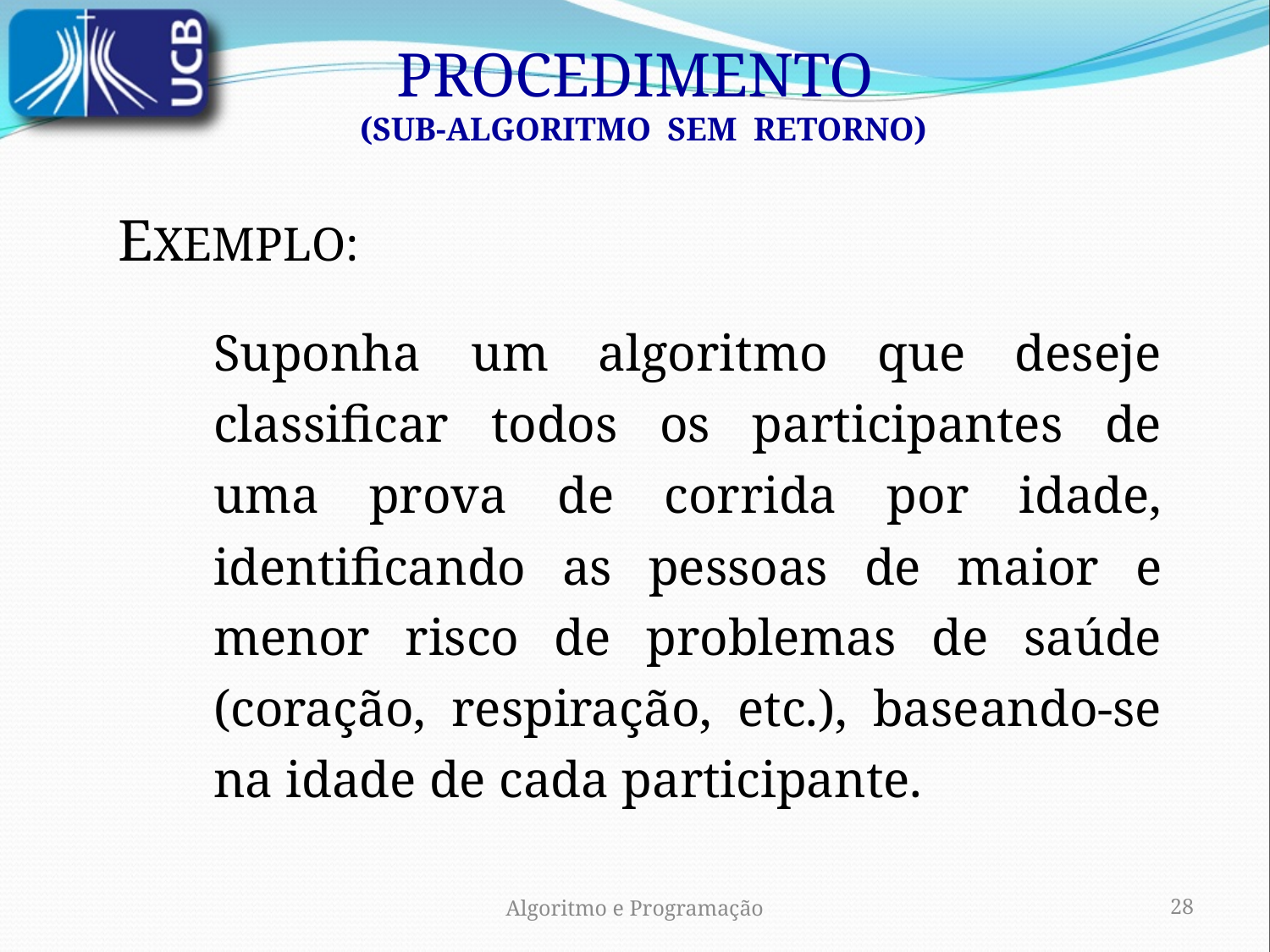

PROCEDIMENTO
(SUB-ALGORITMO  SEM  RETORNO)
EXEMPLO:
Suponha um algoritmo que deseje classificar todos os participantes de uma prova de corrida por idade, identificando as pessoas de maior e menor risco de problemas de saúde (coração, respiração, etc.), baseando-se na idade de cada participante.
Algoritmo e Programação
28